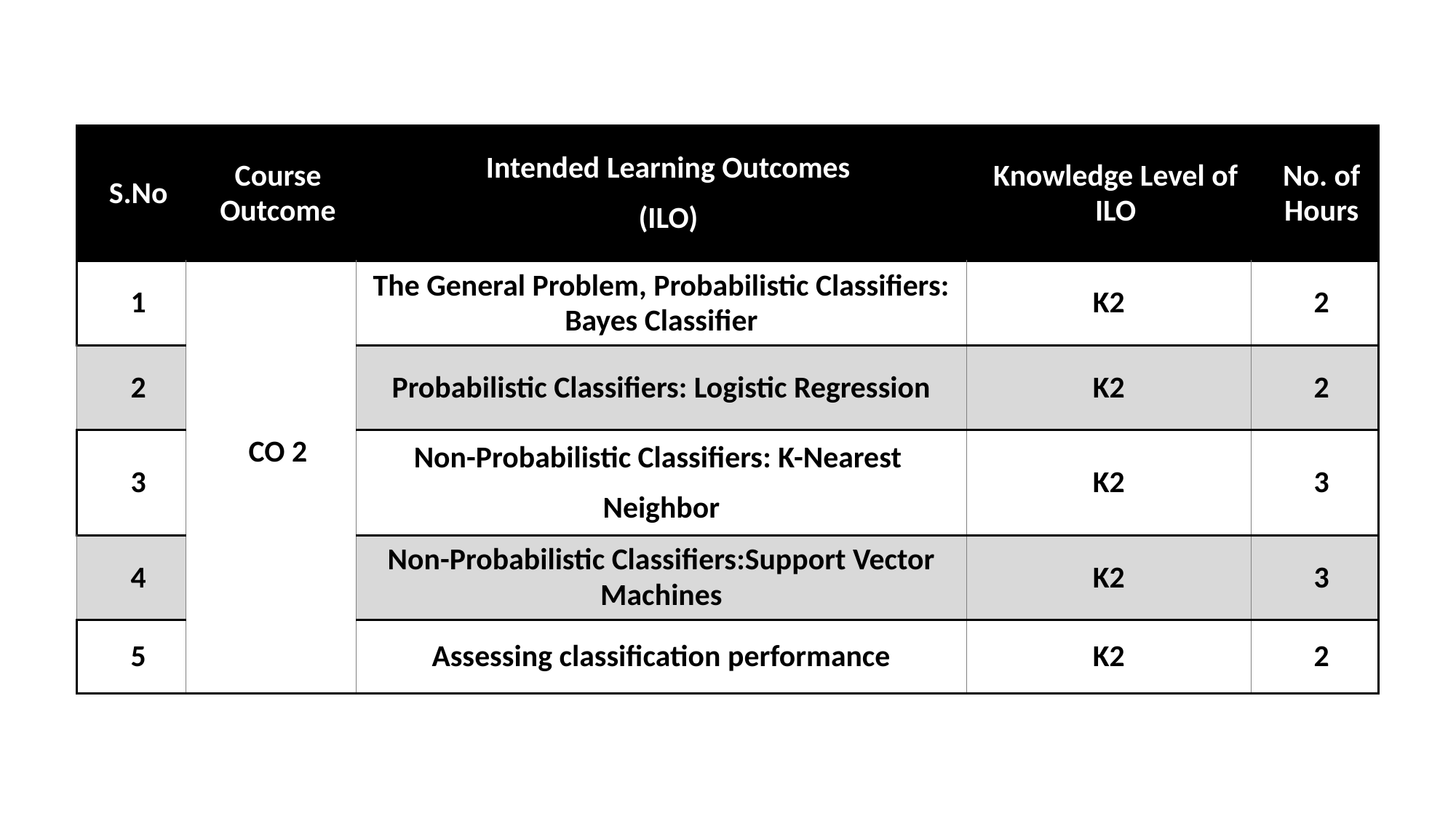

| S.No | Course Outcome | Intended Learning Outcomes (ILO) | Knowledge Level of ILO | No. of Hours |
| --- | --- | --- | --- | --- |
| 1 | CO 2 | The General Problem, Probabilistic Classifiers: Bayes Classifier | K2 | 2 |
| 2 |  | Probabilistic Classifiers: Logistic Regression | K2 | 2 |
| 3 |  | Non-Probabilistic Classifiers: K-Nearest Neighbor | K2 | 3 |
| 4 |  | Non-Probabilistic Classifiers:Support Vector Machines | K2 | 3 |
| 5 |  | Assessing classification performance | K2 | 2 |